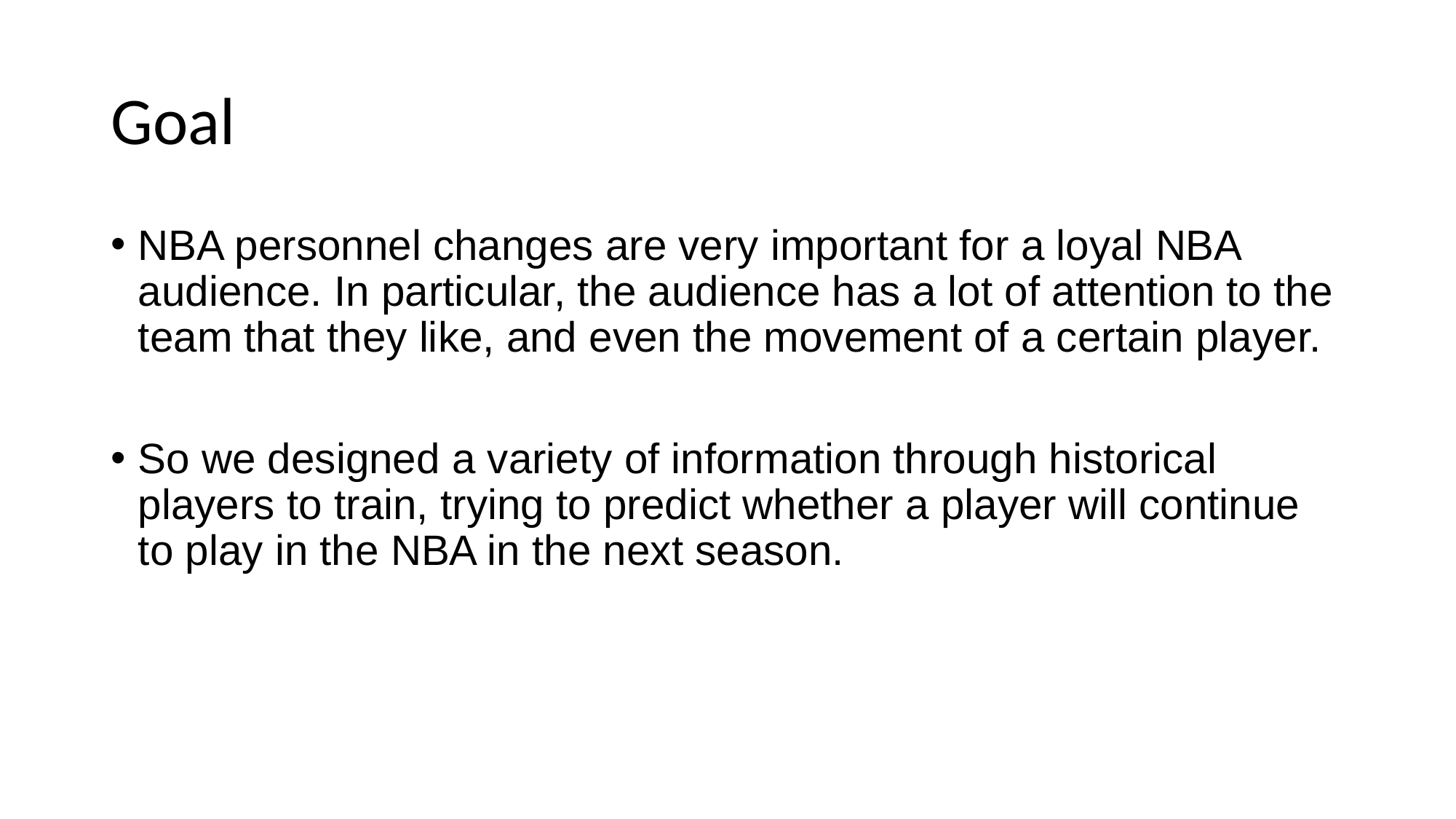

# Goal
NBA personnel changes are very important for a loyal NBA audience. In particular, the audience has a lot of attention to the team that they like, and even the movement of a certain player.

So we designed a variety of information through historical players to train, trying to predict whether a player will continue to play in the NBA in the next season.